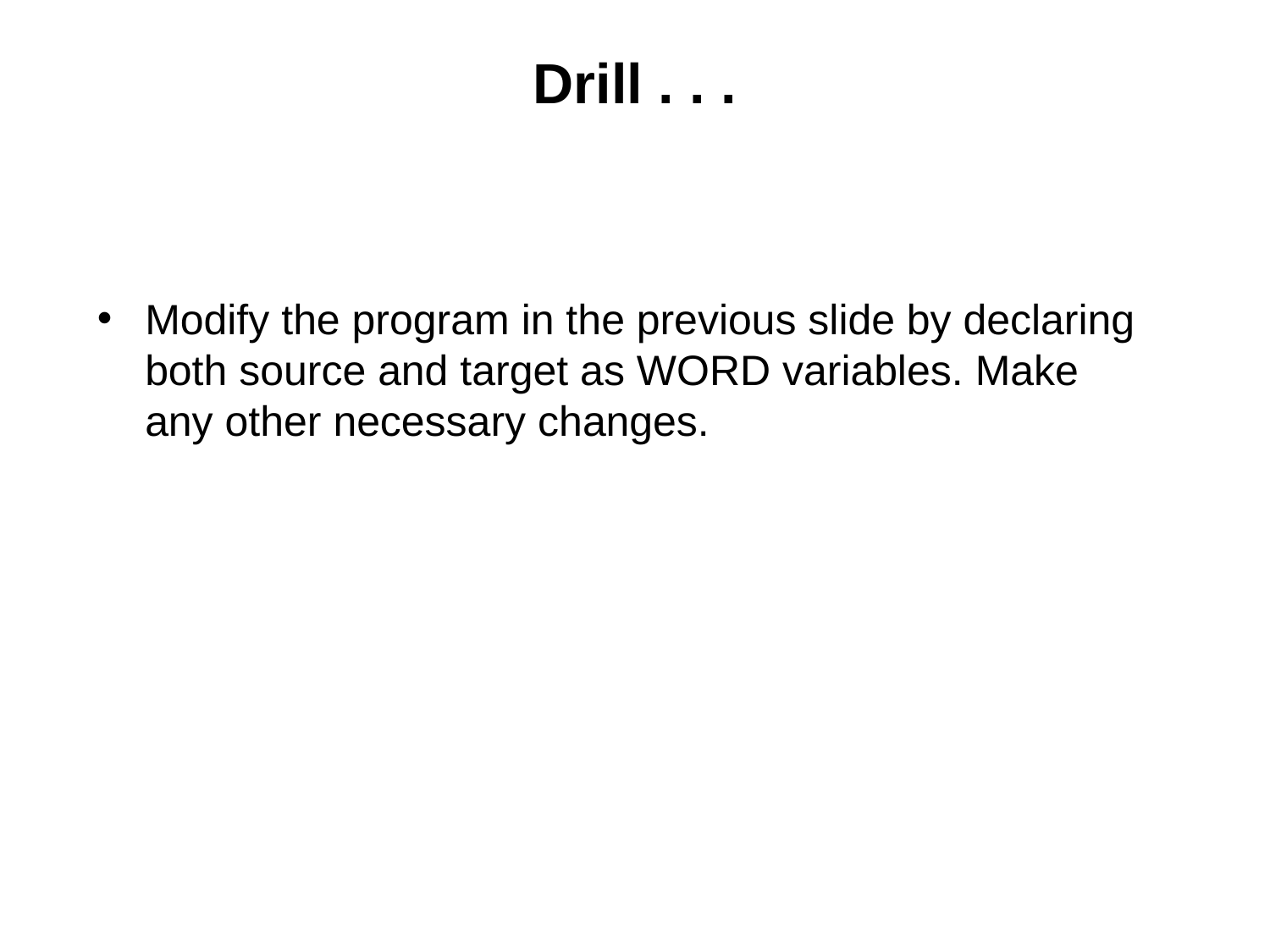

# Drill . . .
Modify the program in the previous slide by declaring both source and target as WORD variables. Make any other necessary changes.